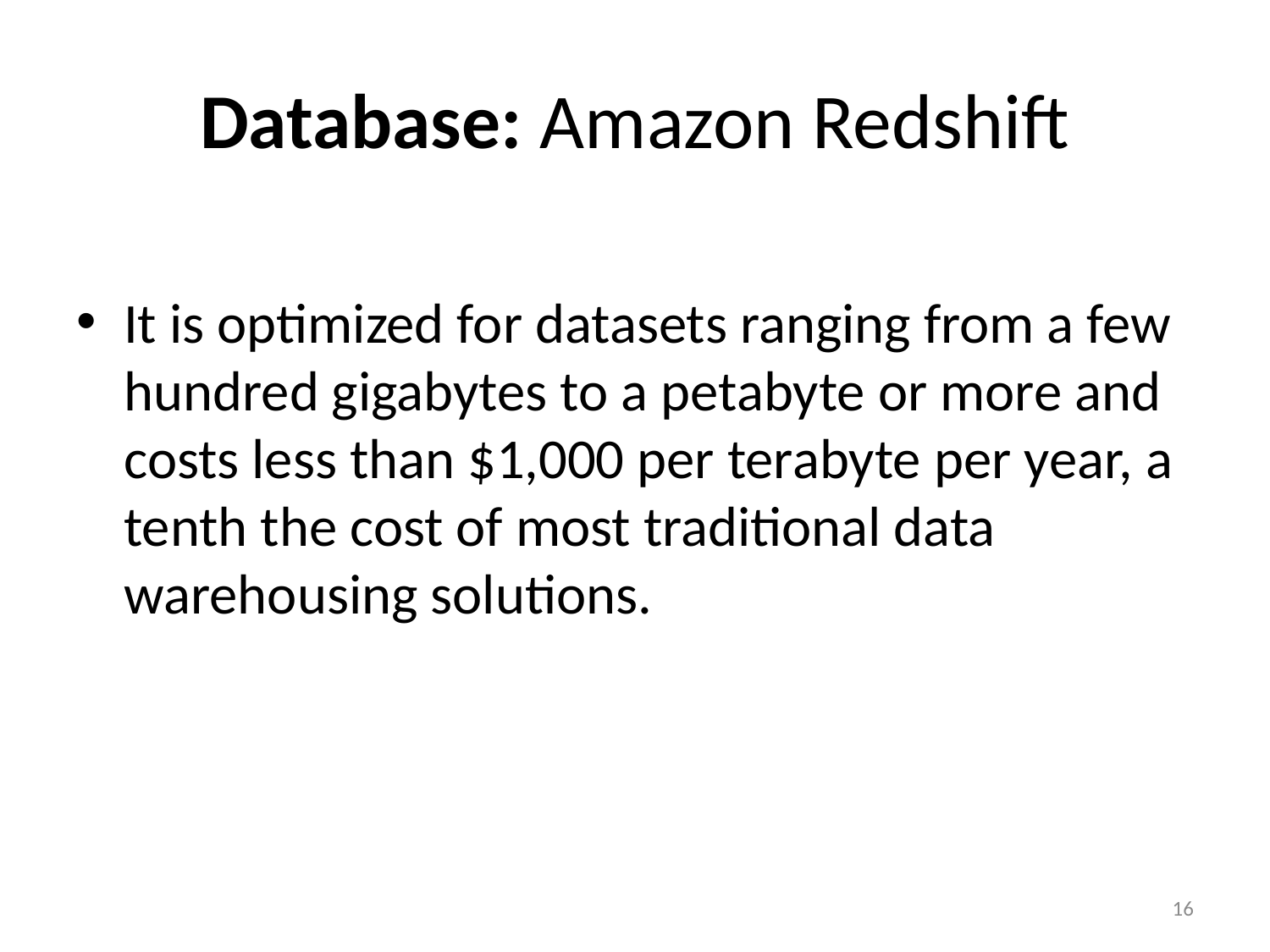

# Database: Amazon Redshift

It is optimized for datasets ranging from a few hundred gigabytes to a petabyte or more and costs less than $1,000 per terabyte per year, a tenth the cost of most traditional data warehousing solutions.
16